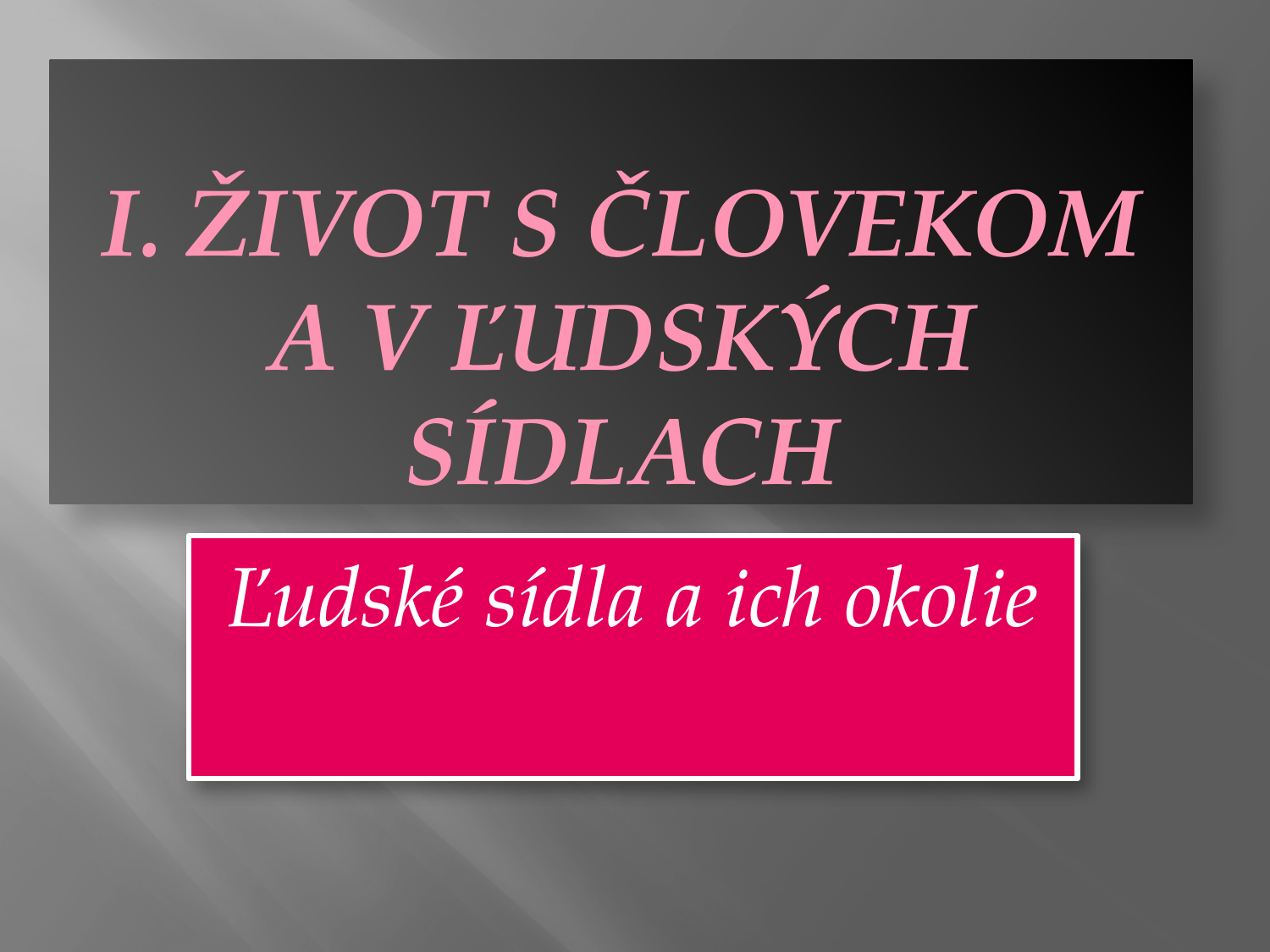

# I. Život s človekom a v ľudských sídlach
Ľudské sídla a ich okolie